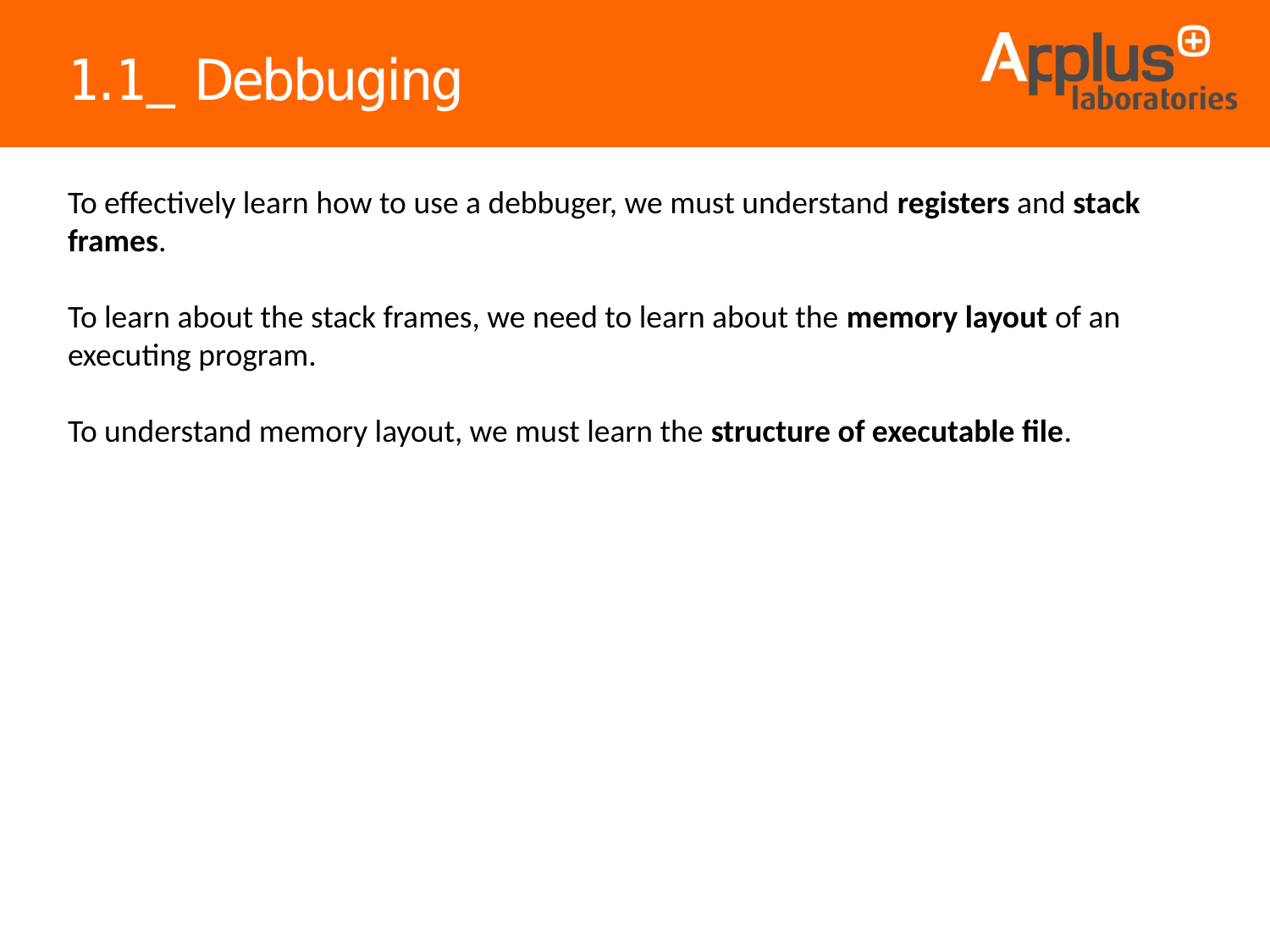

1.1_ Debbuging
To effectively learn how to use a debbuger, we must understand registers and stack frames.

To learn about the stack frames, we need to learn about the memory layout of an executing program.

To understand memory layout, we must learn the structure of executable file.